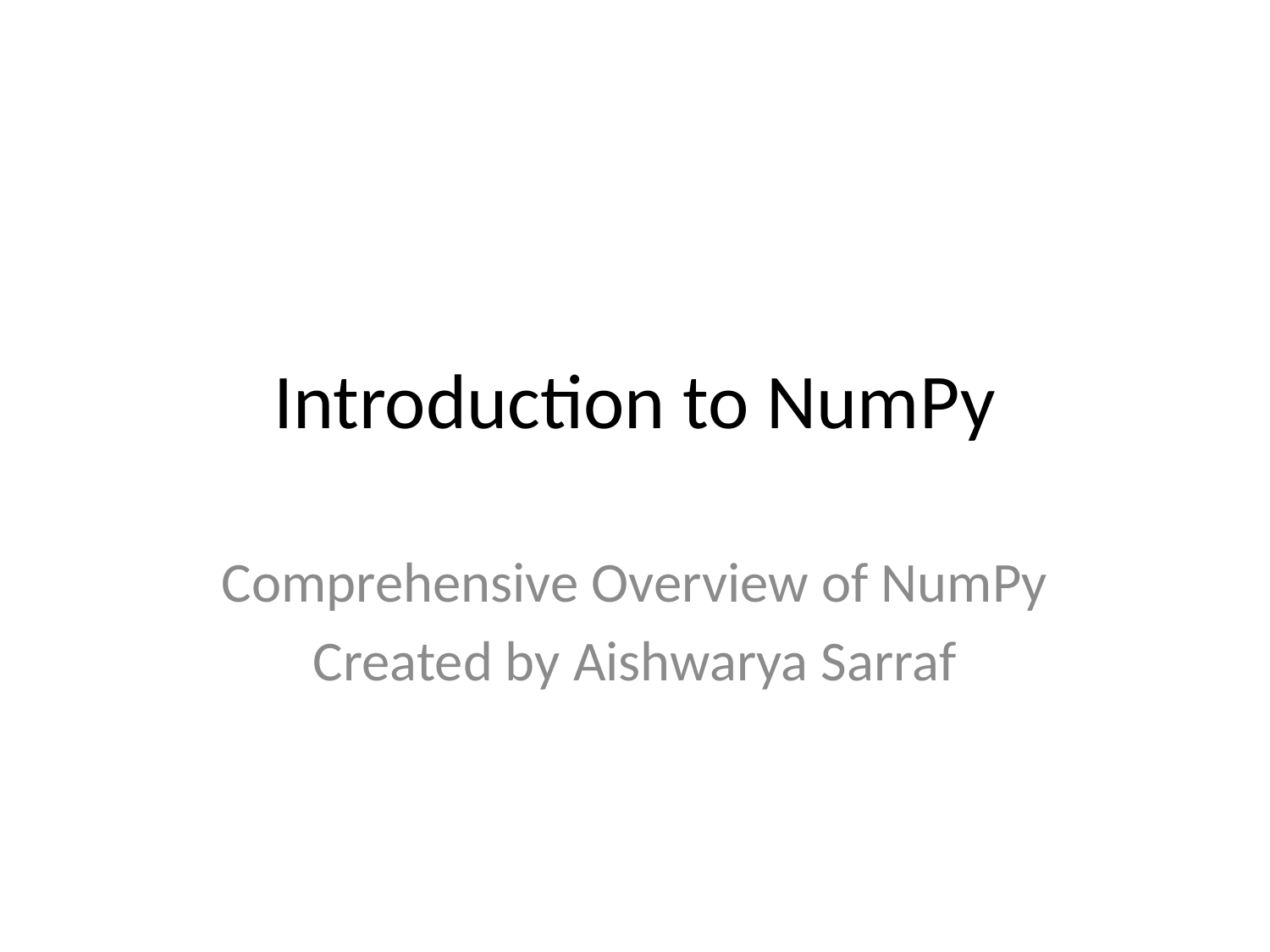

# Introduction to NumPy
Comprehensive Overview of NumPy
Created by Aishwarya Sarraf